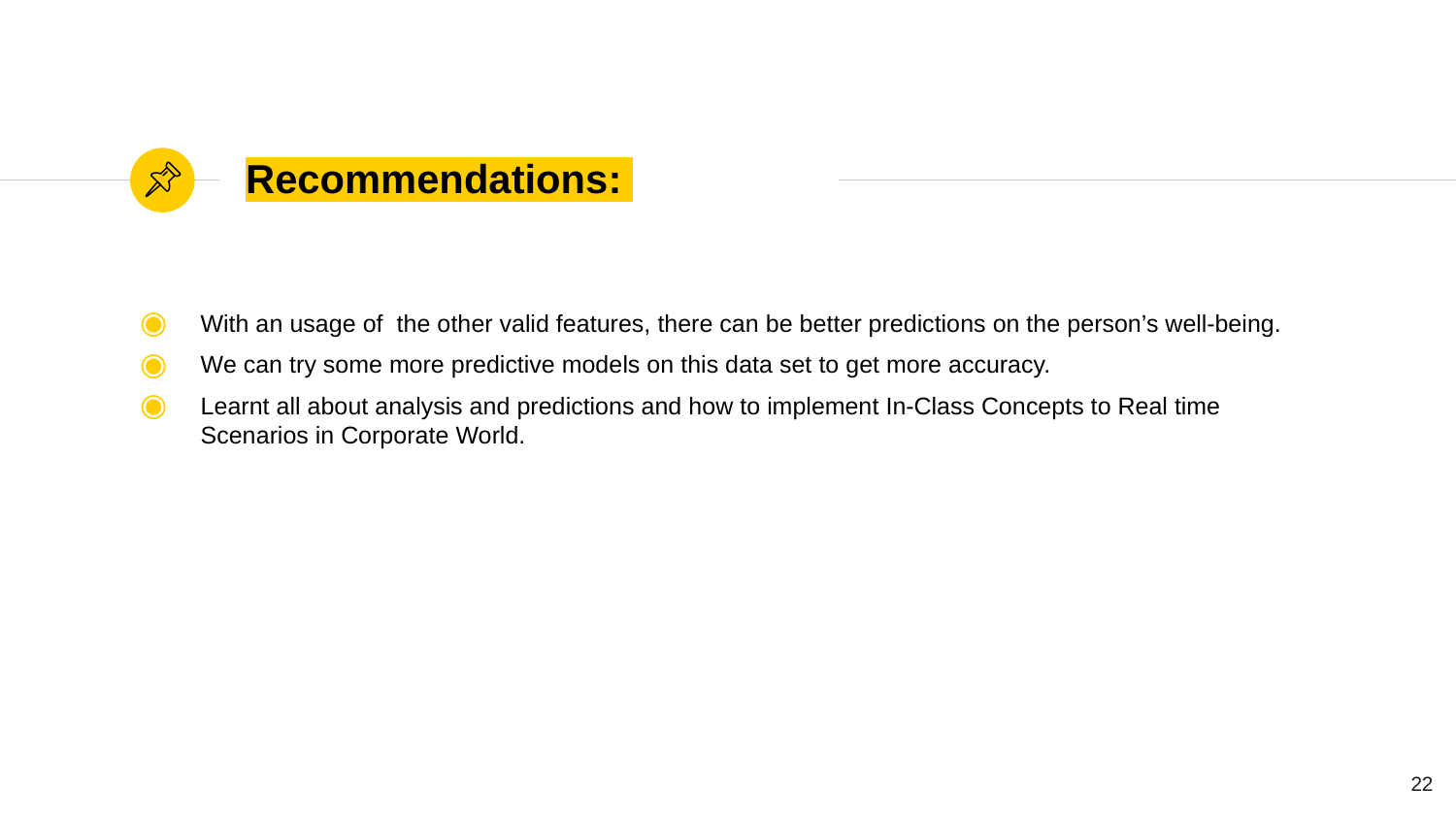

# Recommendations:

With an usage of  the other valid features, there can be better predictions on the person’s well-being.
We can try some more predictive models on this data set to get more accuracy.
Learnt all about analysis and predictions and how to implement In-Class Concepts to Real time Scenarios in Corporate World.

22